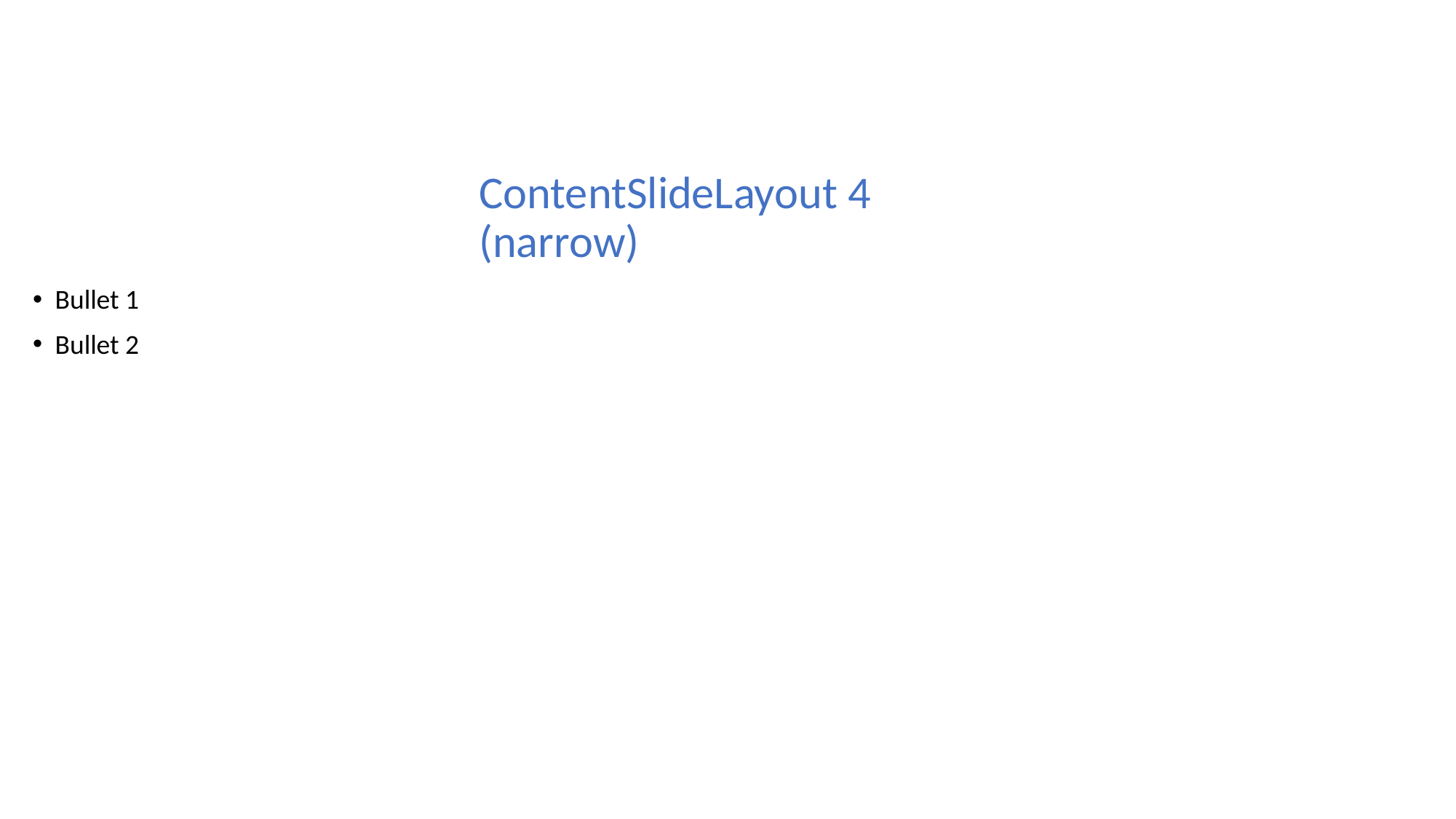

# ContentSlideLayout 4 (narrow)
Bullet 1
Bullet 2